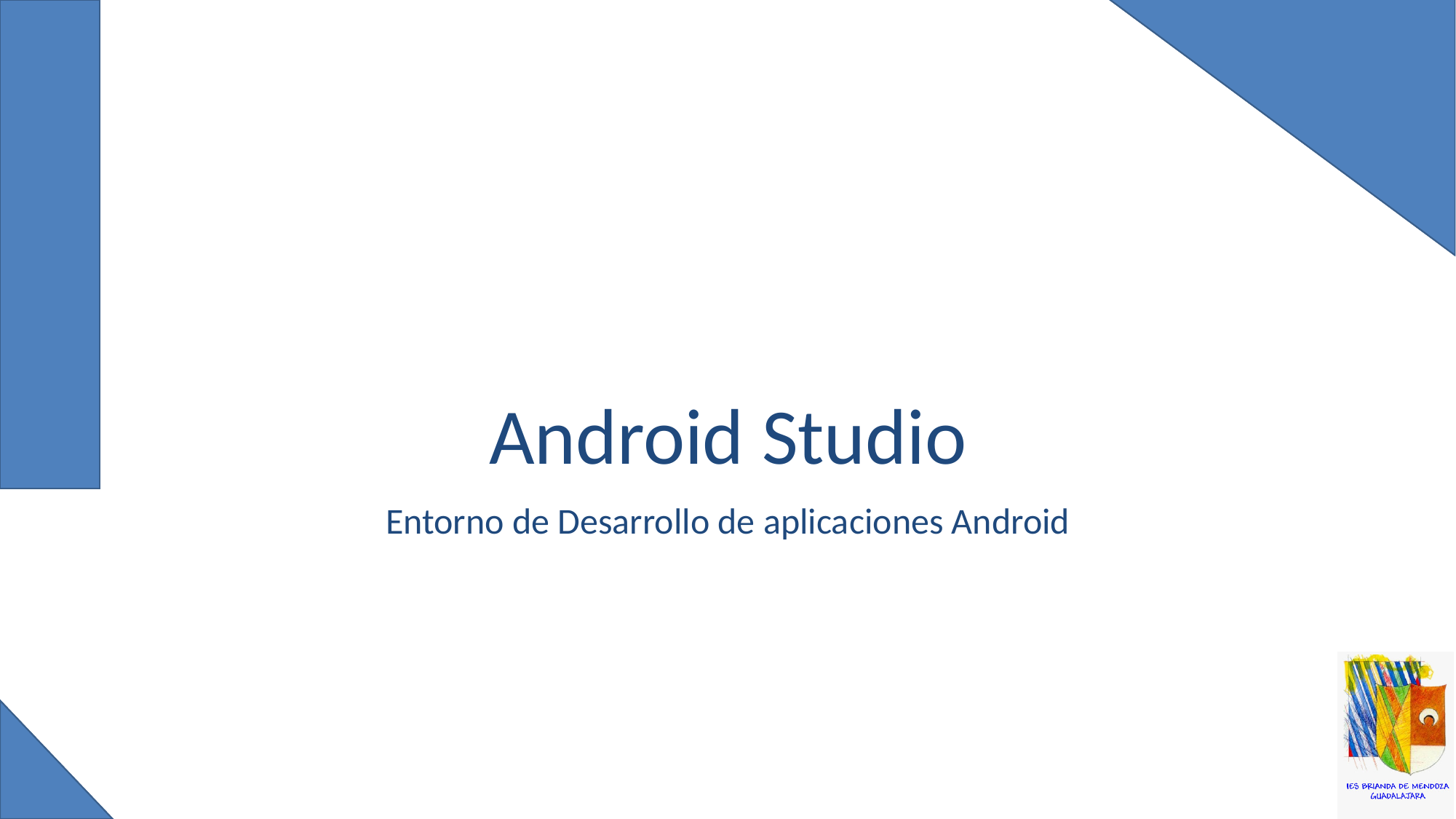

# Android Studio
Entorno de Desarrollo de aplicaciones Android